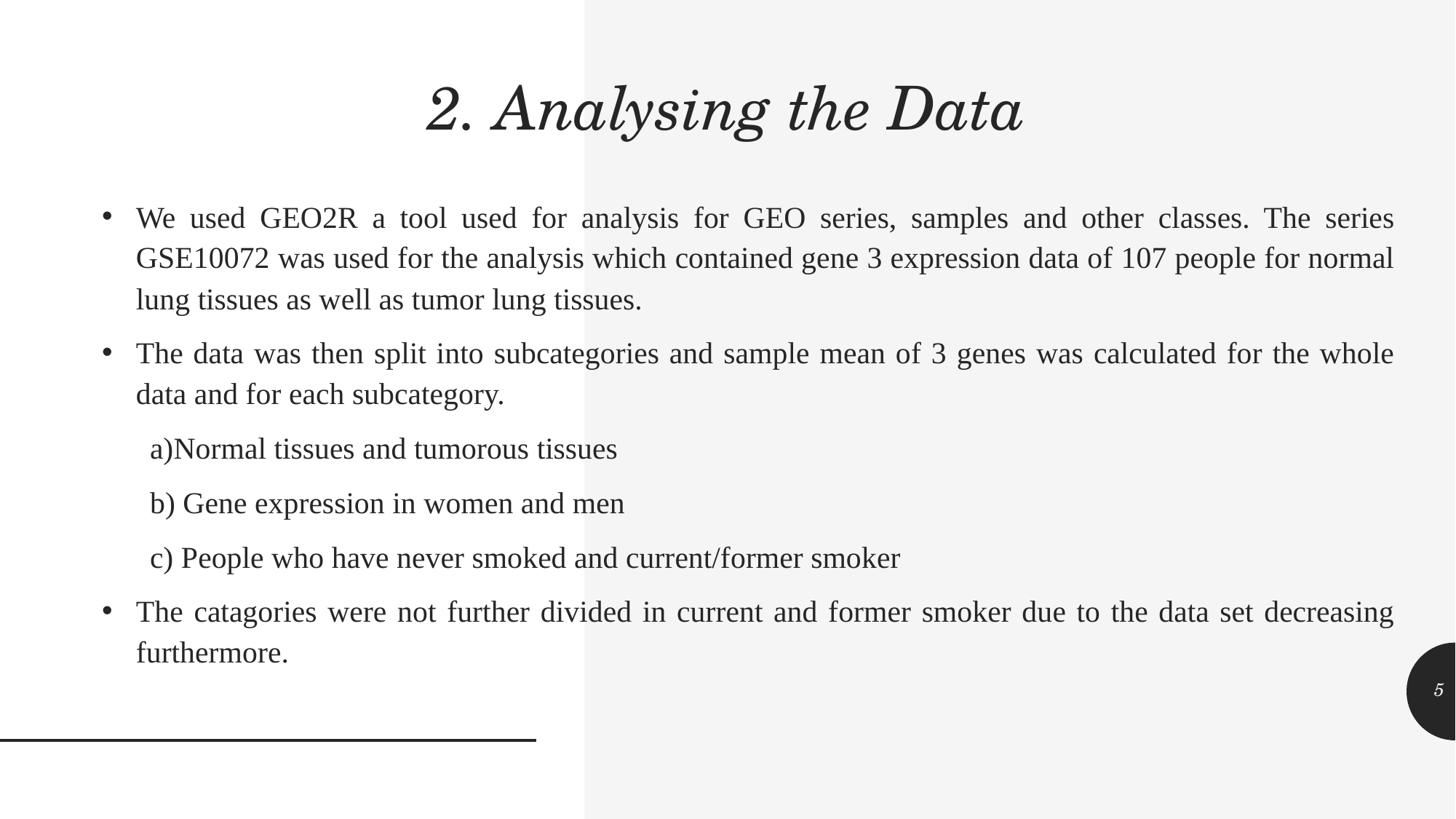

# 2. Analysing the Data
We used GEO2R a tool used for analysis for GEO series, samples and other classes. The series GSE10072 was used for the analysis which contained gene 3 expression data of 107 people for normal lung tissues as well as tumor lung tissues.
The data was then split into subcategories and sample mean of 3 genes was calculated for the whole data and for each subcategory.
a)Normal tissues and tumorous tissues
b) Gene expression in women and men
c) People who have never smoked and current/former smoker
The catagories were not further divided in current and former smoker due to the data set decreasing furthermore.
5